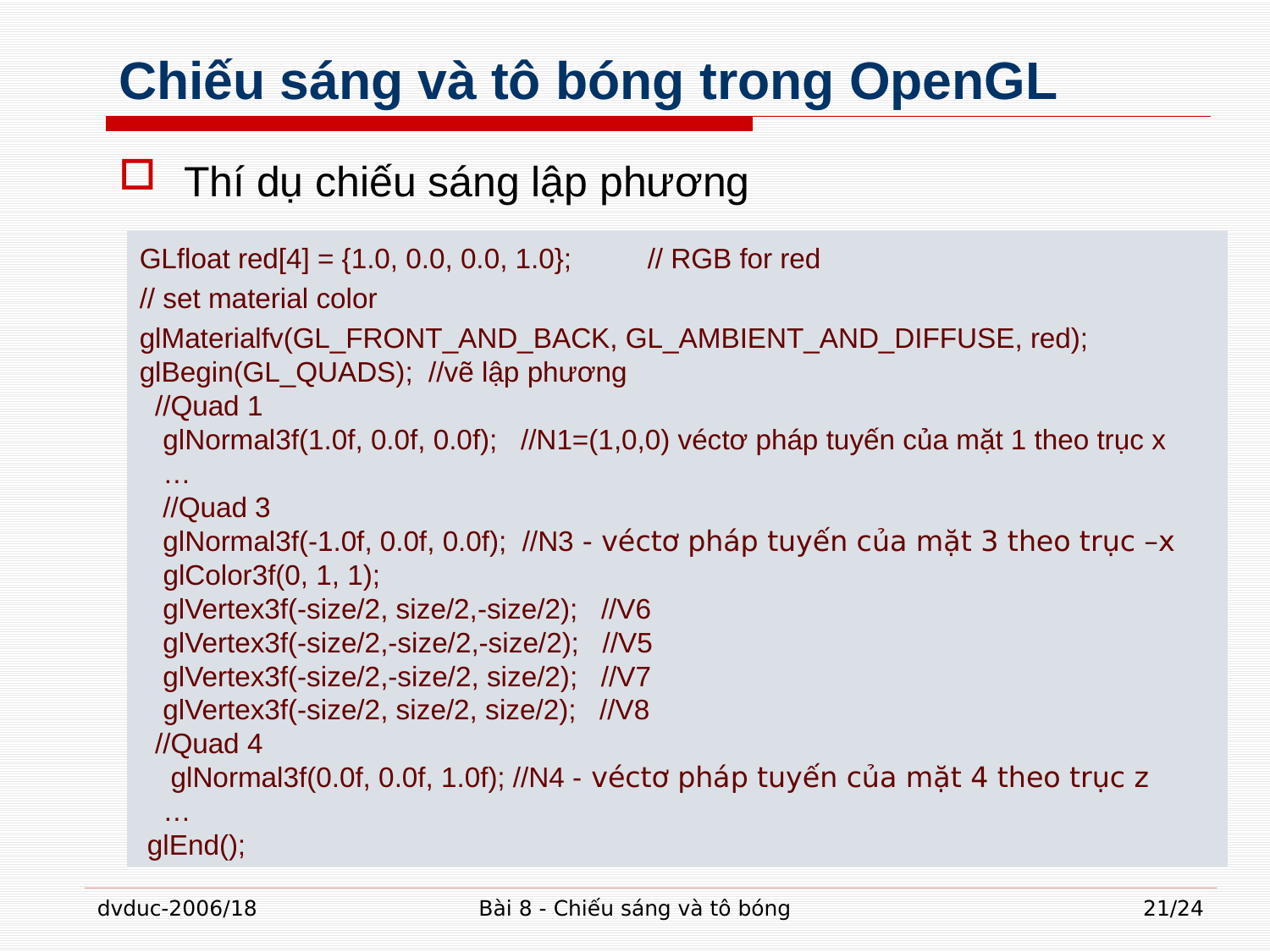

# Chiếu sáng và tô bóng trong OpenGL
Thí dụ chiếu sáng lập phương

GLfloat red[4] = {1.0, 0.0, 0.0, 1.0}; 	// RGB for red
// set material color
glMaterialfv(GL_FRONT_AND_BACK, GL_AMBIENT_AND_DIFFUSE, red);
glBegin(GL_QUADS);  //vẽ lập phương
  //Quad 1
   glNormal3f(1.0f, 0.0f, 0.0f);   //N1=(1,0,0) véctơ pháp tuyến của mặt 1 theo trục x
   …
   //Quad 3
   glNormal3f(-1.0f, 0.0f, 0.0f);  //N3 - véctơ pháp tuyến của mặt 3 theo trục –x
   glColor3f(0, 1, 1);
   glVertex3f(-size/2, size/2,-size/2);   //V6
   glVertex3f(-size/2,-size/2,-size/2);   //V5
   glVertex3f(-size/2,-size/2, size/2);   //V7
   glVertex3f(-size/2, size/2, size/2);   //V8
  //Quad 4
    glNormal3f(0.0f, 0.0f, 1.0f); //N4 - véctơ pháp tuyến của mặt 4 theo trục z
   …
 glEnd();
dvduc-2006/18
Bài 8 - Chiếu sáng và tô bóng
21/24